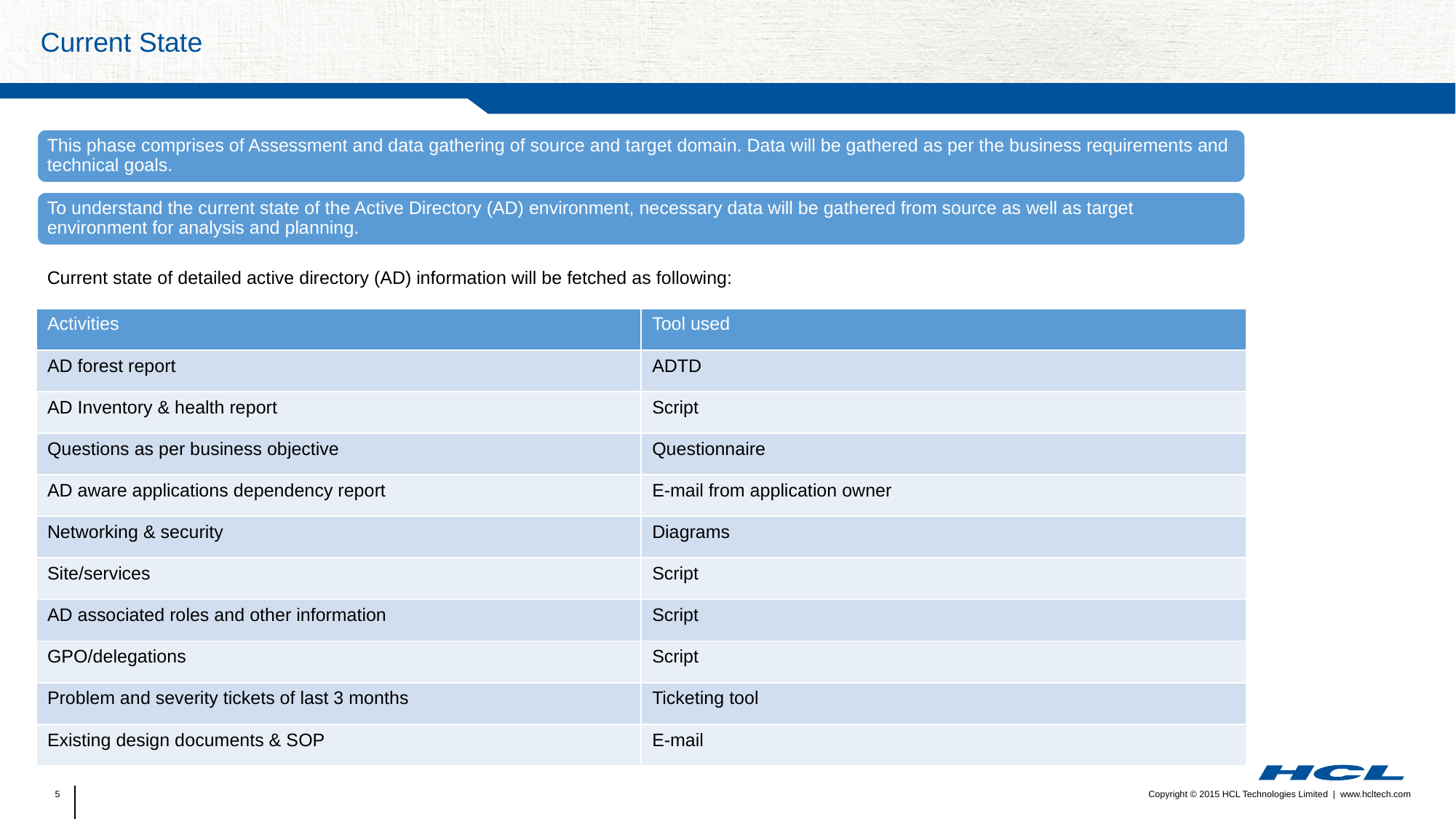

# Current State
This phase comprises of Assessment and data gathering of source and target domain. Data will be gathered as per the business requirements and technical goals.
To understand the current state of the Active Directory (AD) environment, necessary data will be gathered from source as well as target environment for analysis and planning.
Current state of detailed active directory (AD) information will be fetched as following:
| Activities | Tool used |
| --- | --- |
| AD forest report | ADTD |
| AD Inventory & health report | Script |
| Questions as per business objective | Questionnaire |
| AD aware applications dependency report | E-mail from application owner |
| Networking & security | Diagrams |
| Site/services | Script |
| AD associated roles and other information | Script |
| GPO/delegations | Script |
| Problem and severity tickets of last 3 months | Ticketing tool |
| Existing design documents & SOP | E-mail |